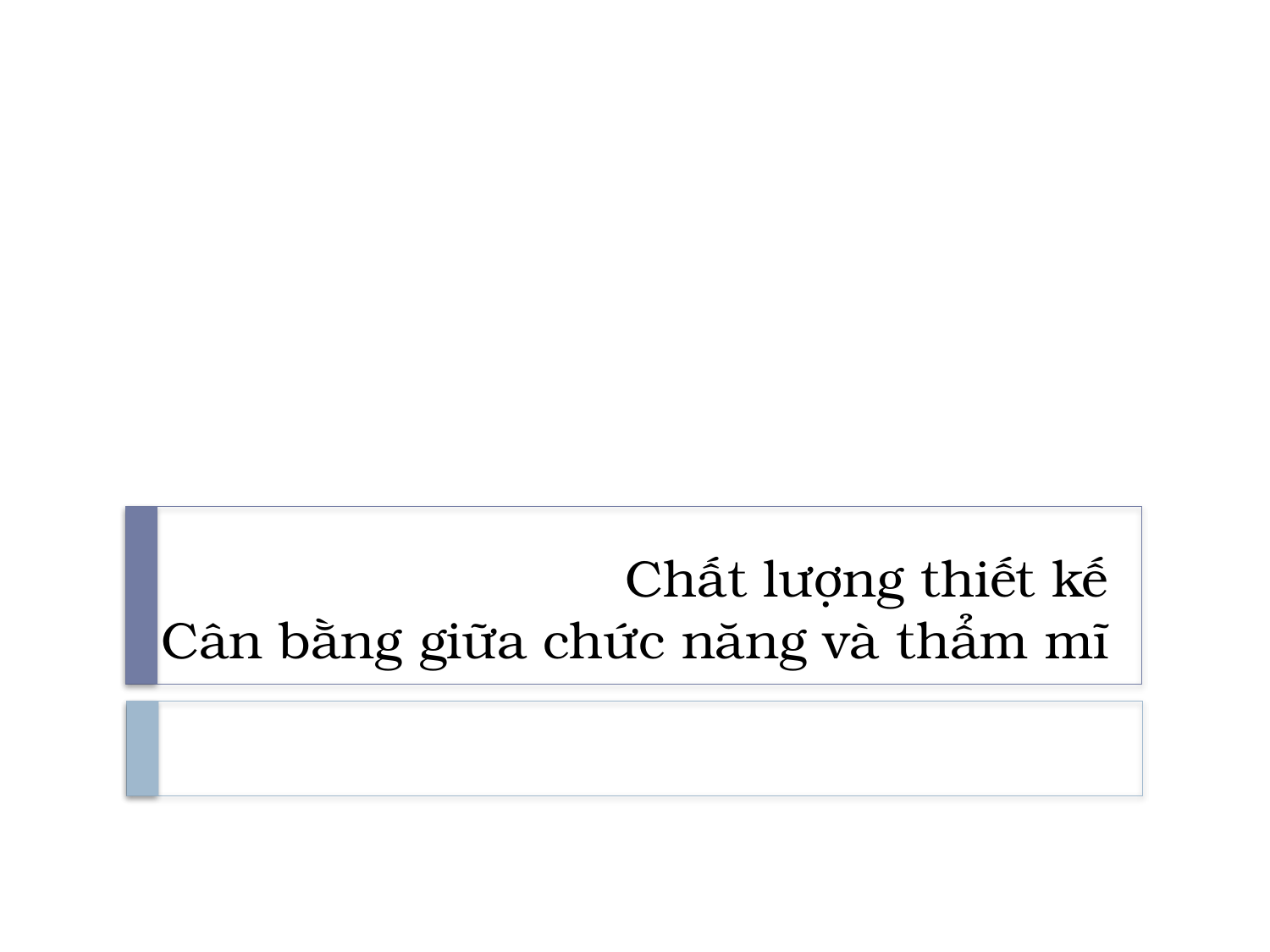

# Chất lượng thiết kế Cân bằng giữa chức năng và thẩm mĩ